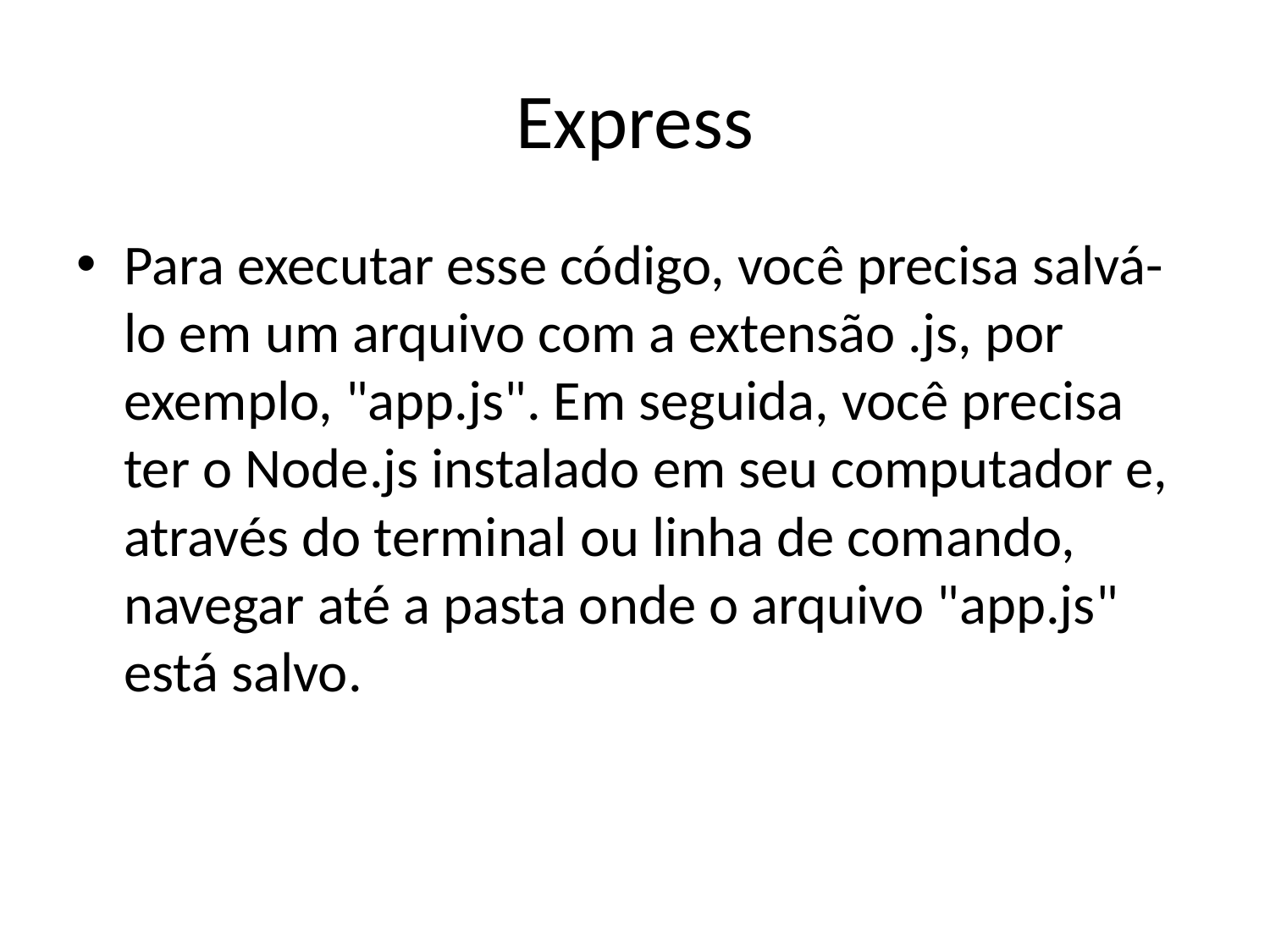

# Express
Para executar esse código, você precisa salvá-lo em um arquivo com a extensão .js, por exemplo, "app.js". Em seguida, você precisa ter o Node.js instalado em seu computador e, através do terminal ou linha de comando, navegar até a pasta onde o arquivo "app.js" está salvo.